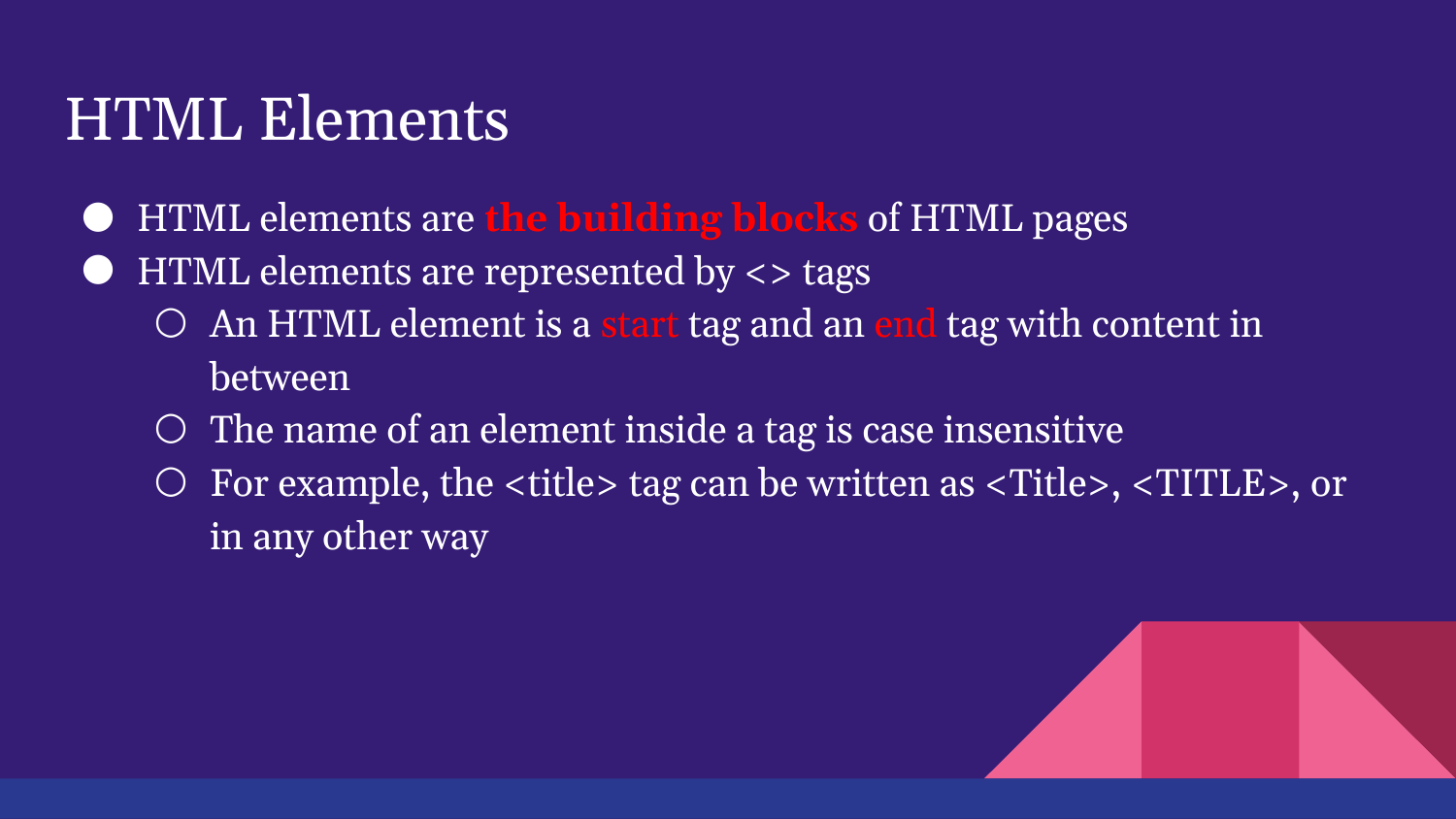

# HTML Elements
HTML elements are the building blocks of HTML pages
HTML elements are represented by <> tags
An HTML element is a start tag and an end tag with content in between
The name of an element inside a tag is case insensitive
For example, the <title> tag can be written as <Title>, <TITLE>, or in any other way